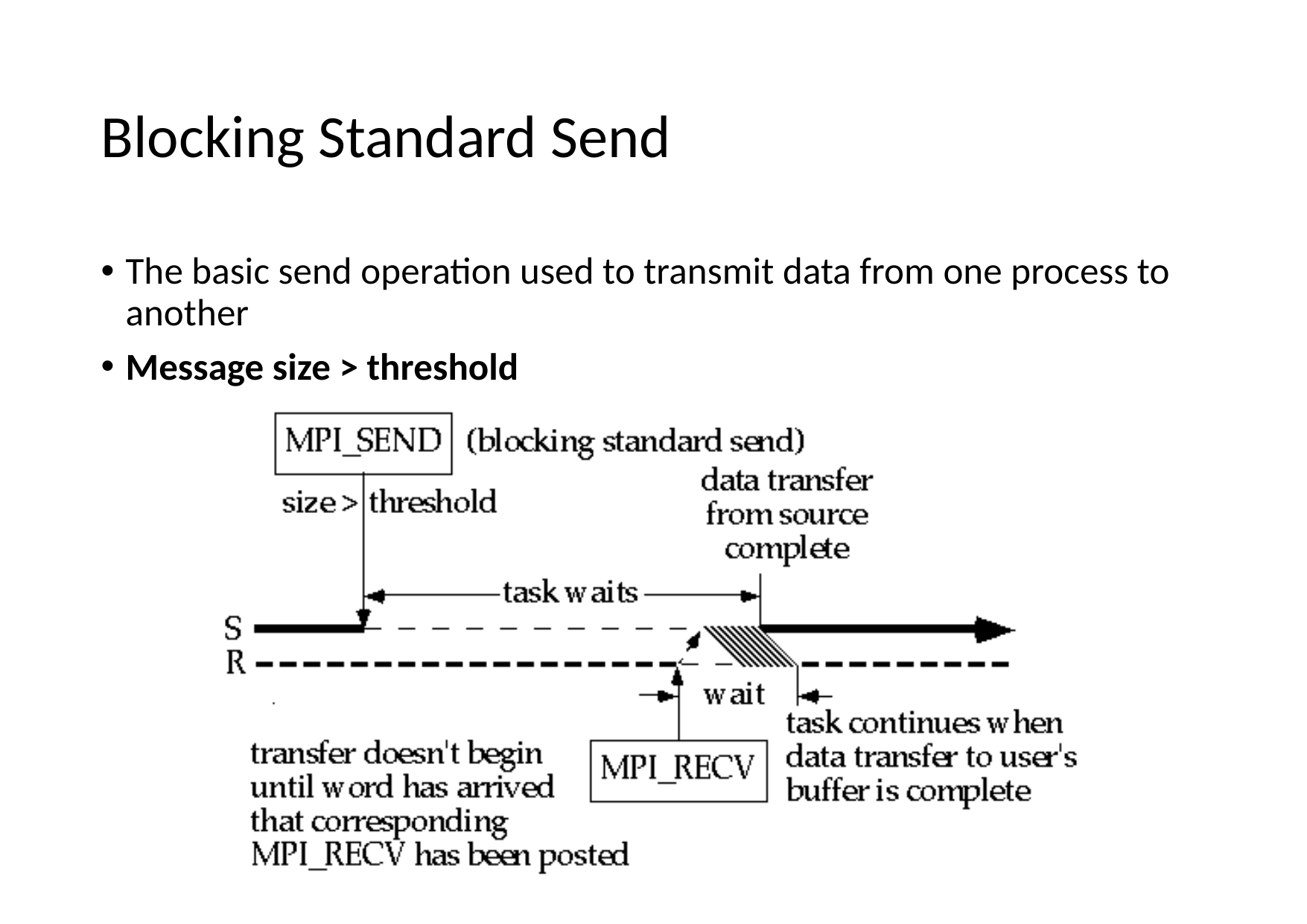

# Blocking Standard Send
The basic send operation used to transmit data from one process to another
Message size > threshold

10